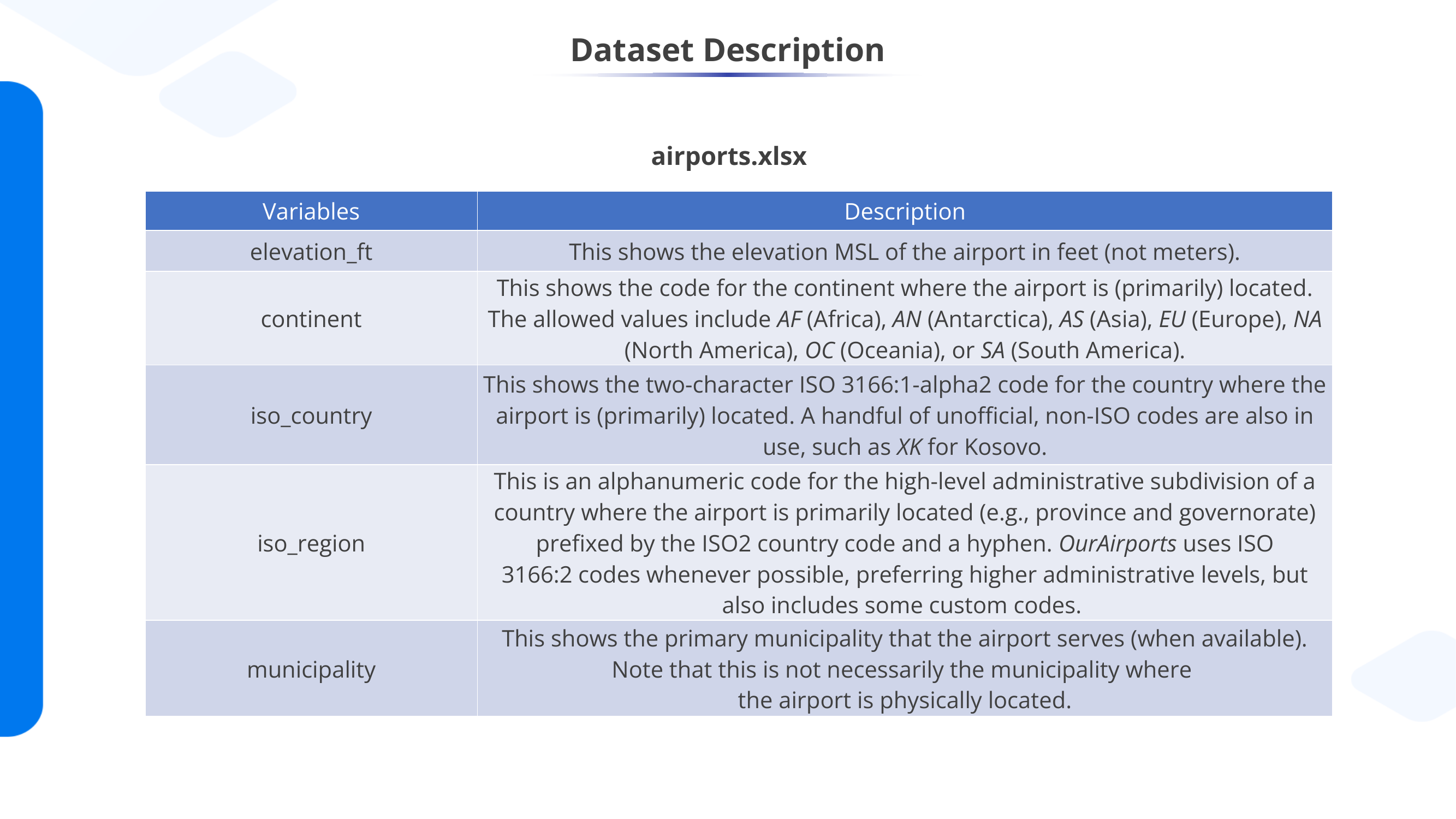

# Dataset Description

airports.xlsx
| Variables | Description |
| --- | --- |
| elevation\_ft | This shows the elevation MSL of the airport in feet (not meters). |
| continent | This shows the code for the continent where the airport is (primarily) located. The allowed values include AF (Africa), AN (Antarctica), AS (Asia), EU (Europe), NA (North America), OC (Oceania), or SA (South America). |
| iso\_country | This shows the two-character ISO 3166:1-alpha2 code for the country where the airport is (primarily) located. A handful of unofficial, non-ISO codes are also in use, such as XK for Kosovo. |
| iso\_region | This is an alphanumeric code for the high-level administrative subdivision of a country where the airport is primarily located (e.g., province and governorate) prefixed by the ISO2 country code and a hyphen. OurAirports uses ISO 3166:2 codes whenever possible, preferring higher administrative levels, but also includes some custom codes. |
| municipality | This shows the primary municipality that the airport serves (when available). Note that this is not necessarily the municipality where the airport is physically located. |